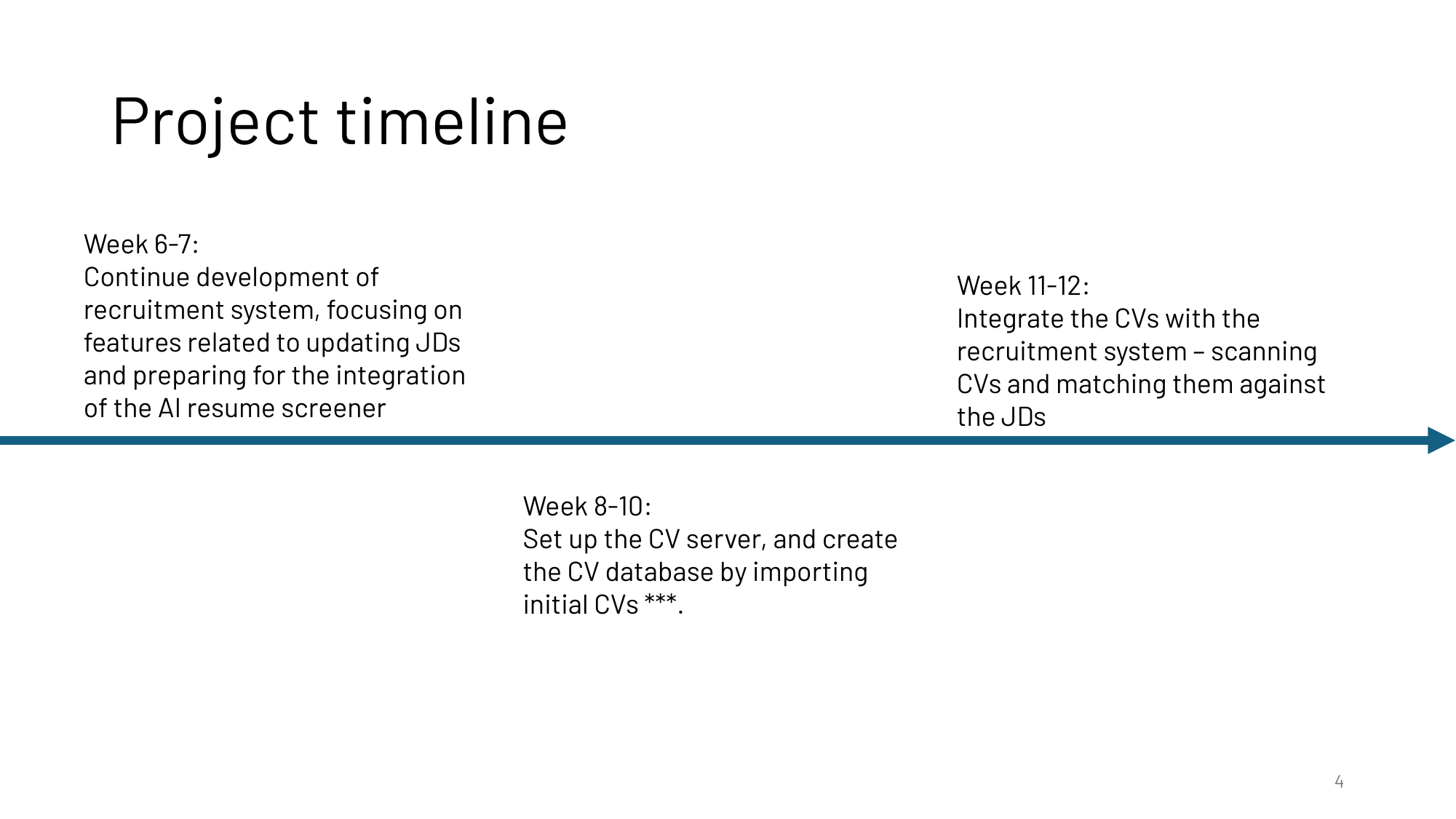

# Project timeline
Week 6-7:
Continue development of recruitment system, focusing on features related to updating JDs and preparing for the integration of the AI resume screener
Week 11-12:
Integrate the CVs with the recruitment system – scanning CVs and matching them against the JDs
Week 8-10:
Set up the CV server, and create the CV database by importing initial CVs ***.
4